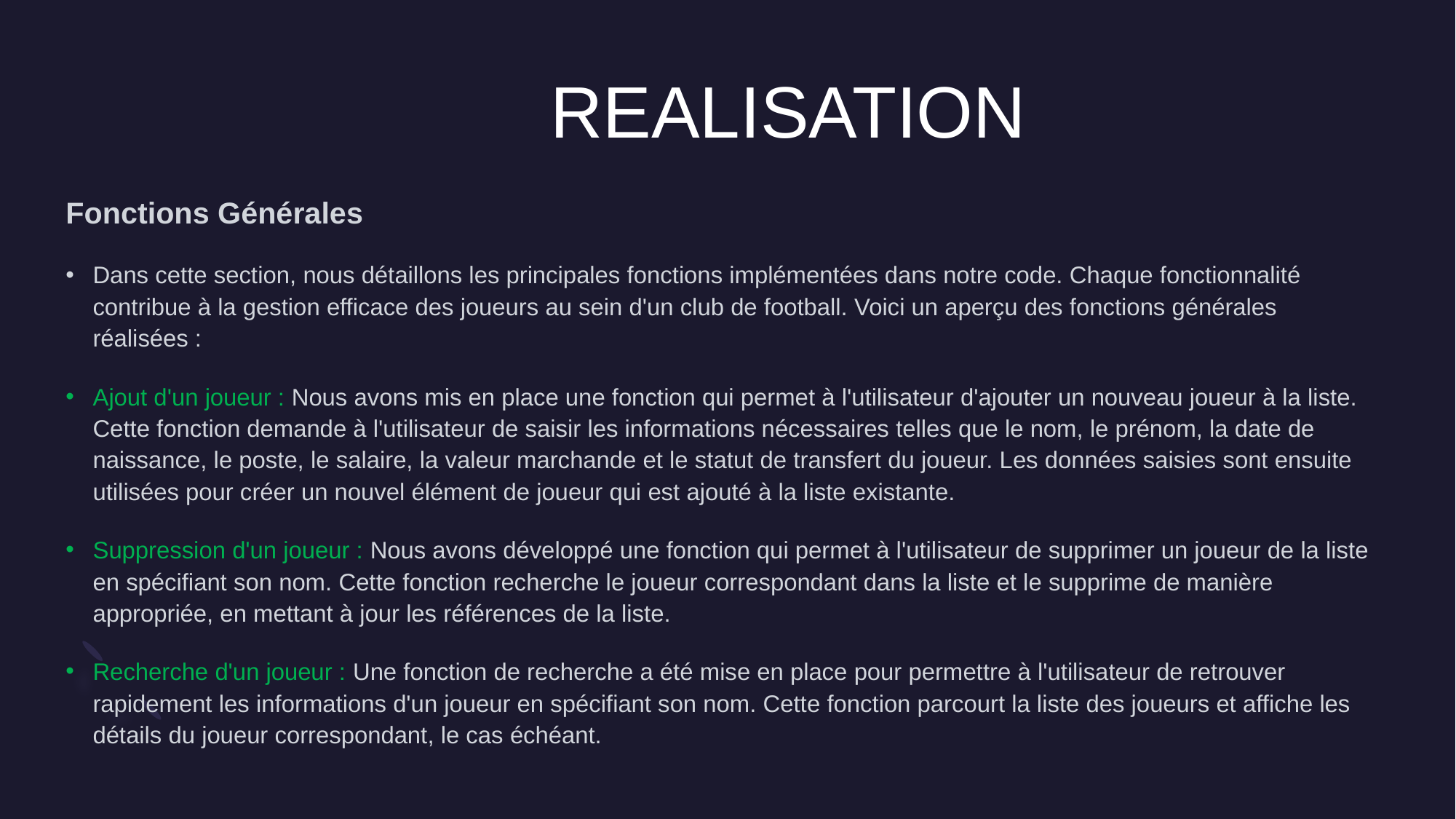

# REALISATION
Fonctions Générales
Dans cette section, nous détaillons les principales fonctions implémentées dans notre code. Chaque fonctionnalité contribue à la gestion efficace des joueurs au sein d'un club de football. Voici un aperçu des fonctions générales réalisées :
Ajout d'un joueur : Nous avons mis en place une fonction qui permet à l'utilisateur d'ajouter un nouveau joueur à la liste. Cette fonction demande à l'utilisateur de saisir les informations nécessaires telles que le nom, le prénom, la date de naissance, le poste, le salaire, la valeur marchande et le statut de transfert du joueur. Les données saisies sont ensuite utilisées pour créer un nouvel élément de joueur qui est ajouté à la liste existante.
Suppression d'un joueur : Nous avons développé une fonction qui permet à l'utilisateur de supprimer un joueur de la liste en spécifiant son nom. Cette fonction recherche le joueur correspondant dans la liste et le supprime de manière appropriée, en mettant à jour les références de la liste.
Recherche d'un joueur : Une fonction de recherche a été mise en place pour permettre à l'utilisateur de retrouver rapidement les informations d'un joueur en spécifiant son nom. Cette fonction parcourt la liste des joueurs et affiche les détails du joueur correspondant, le cas échéant.